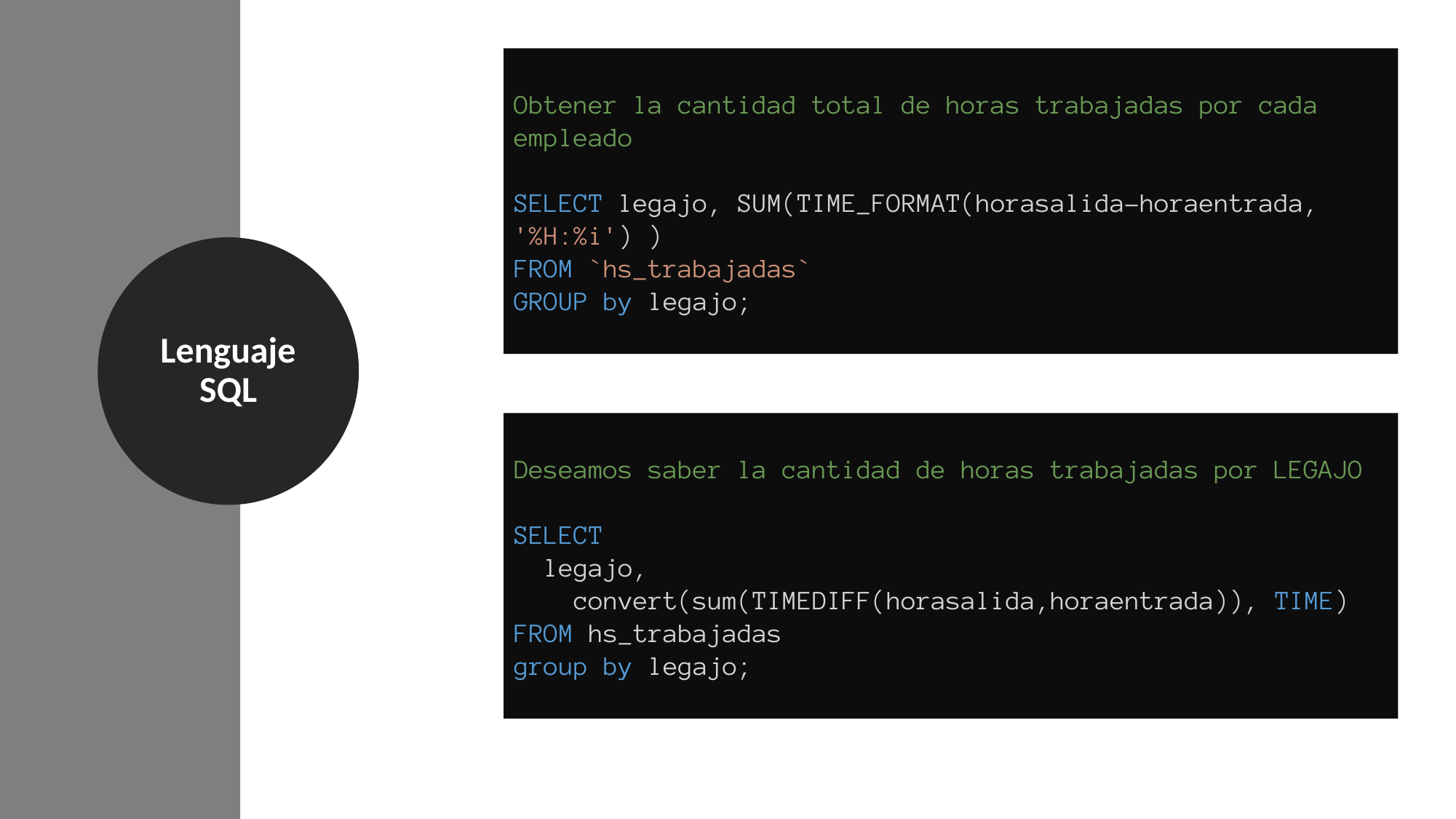

Obtener la cantidad total de horas trabajadas por cada empleado

SELECT legajo, SUM(TIME_FORMAT(horasalida-horaentrada, '%H:%i') )
FROM `hs_trabajadas`
GROUP by legajo;

Lenguaje SQL

Deseamos saber la cantidad de horas trabajadas por LEGAJO

SELECT
  legajo,
    convert(sum(TIMEDIFF(horasalida,horaentrada)), TIME)
FROM hs_trabajadas
group by legajo;